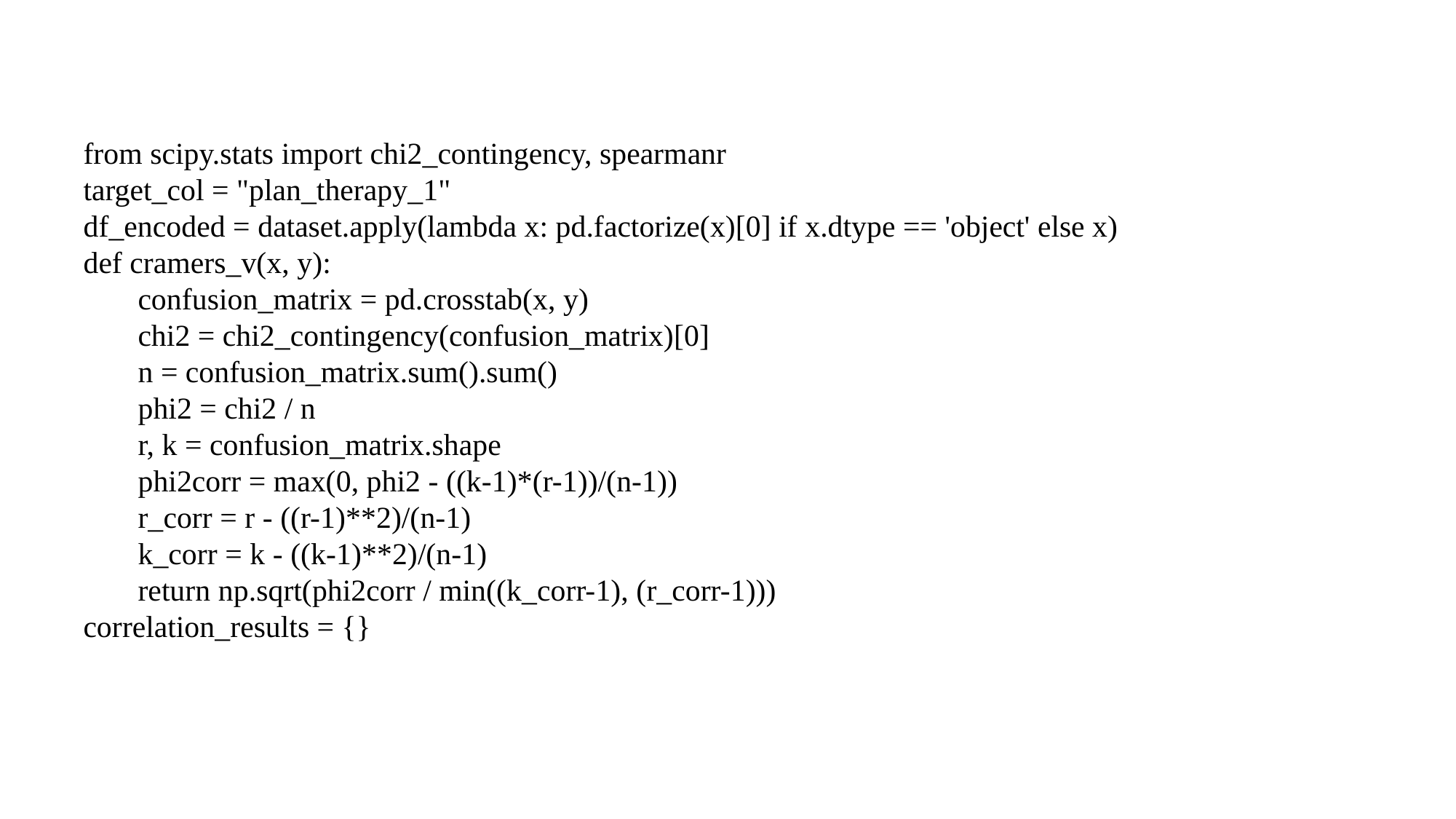

from scipy.stats import chi2_contingency, spearmanr
target_col = "plan_therapy_1"
df_encoded = dataset.apply(lambda x: pd.factorize(x)[0] if x.dtype == 'object' else x)
def cramers_v(x, y):
confusion_matrix = pd.crosstab(x, y)
chi2 = chi2_contingency(confusion_matrix)[0]
n = confusion_matrix.sum().sum()
phi2 = chi2 / n
r, k = confusion_matrix.shape
phi2corr = max(0, phi2 - ((k-1)*(r-1))/(n-1))
r_corr = r - ((r-1)**2)/(n-1)
k_corr = k - ((k-1)**2)/(n-1)
return np.sqrt(phi2corr / min((k_corr-1), (r_corr-1)))
correlation_results = {}